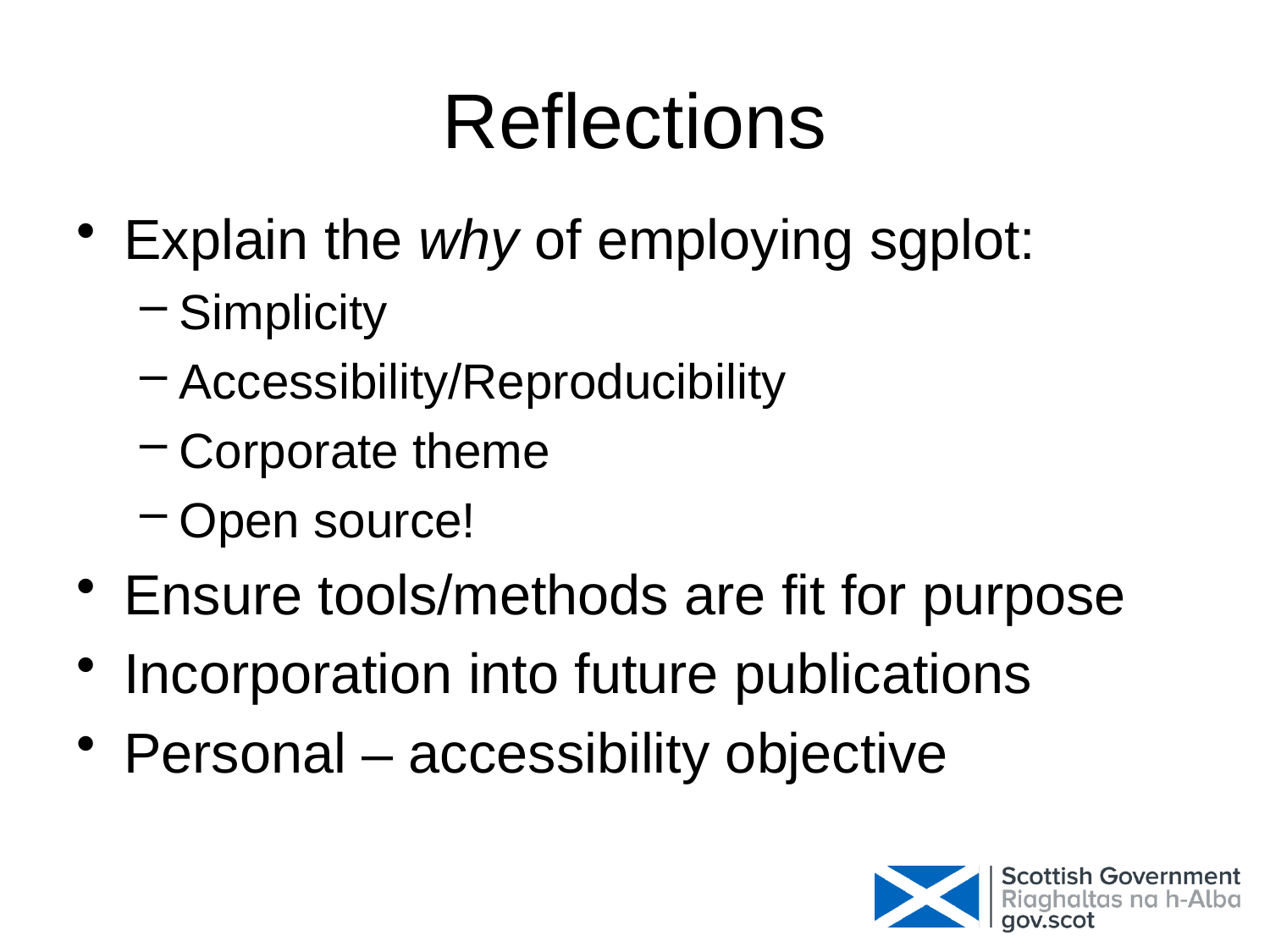

# Reflections
Explain the why of employing sgplot:
Simplicity
Accessibility/Reproducibility
Corporate theme
Open source!
Ensure tools/methods are fit for purpose
Incorporation into future publications
Personal – accessibility objective